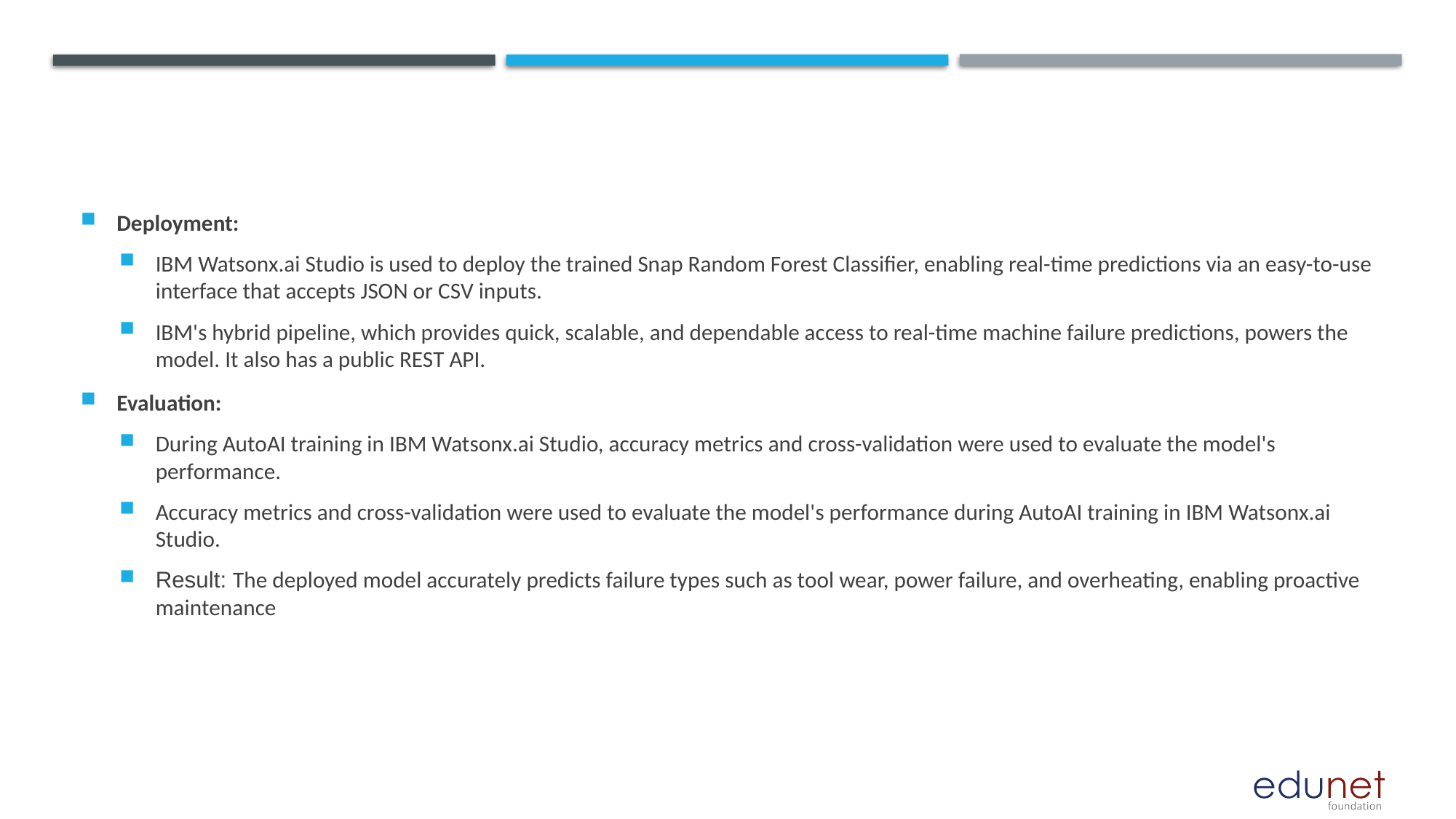

Deployment:
IBM Watsonx.ai Studio is used to deploy the trained Snap Random Forest Classifier, enabling real-time predictions via an easy-to-use interface that accepts JSON or CSV inputs.
IBM's hybrid pipeline, which provides quick, scalable, and dependable access to real-time machine failure predictions, powers the model. It also has a public REST API.
Evaluation:
During AutoAI training in IBM Watsonx.ai Studio, accuracy metrics and cross-validation were used to evaluate the model's performance.
Accuracy metrics and cross-validation were used to evaluate the model's performance during AutoAI training in IBM Watsonx.ai Studio.
Result: The deployed model accurately predicts failure types such as tool wear, power failure, and overheating, enabling proactive maintenance